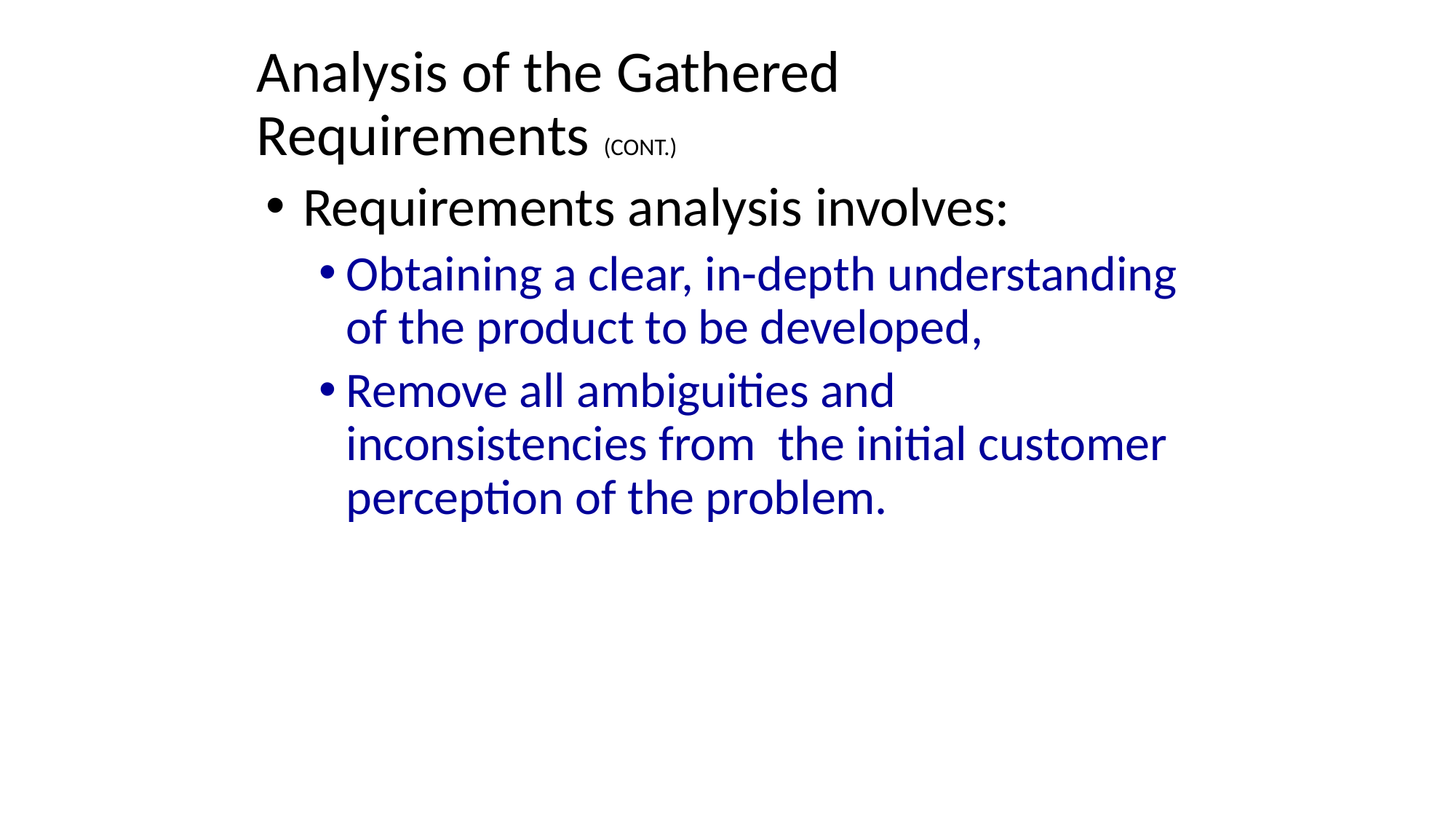

# Analysis of the Gathered Requirements (CONT.)
Requirements analysis involves:
Obtaining a clear, in-depth understanding of the product to be developed,
Remove all ambiguities and inconsistencies from  the initial customer perception of the problem.